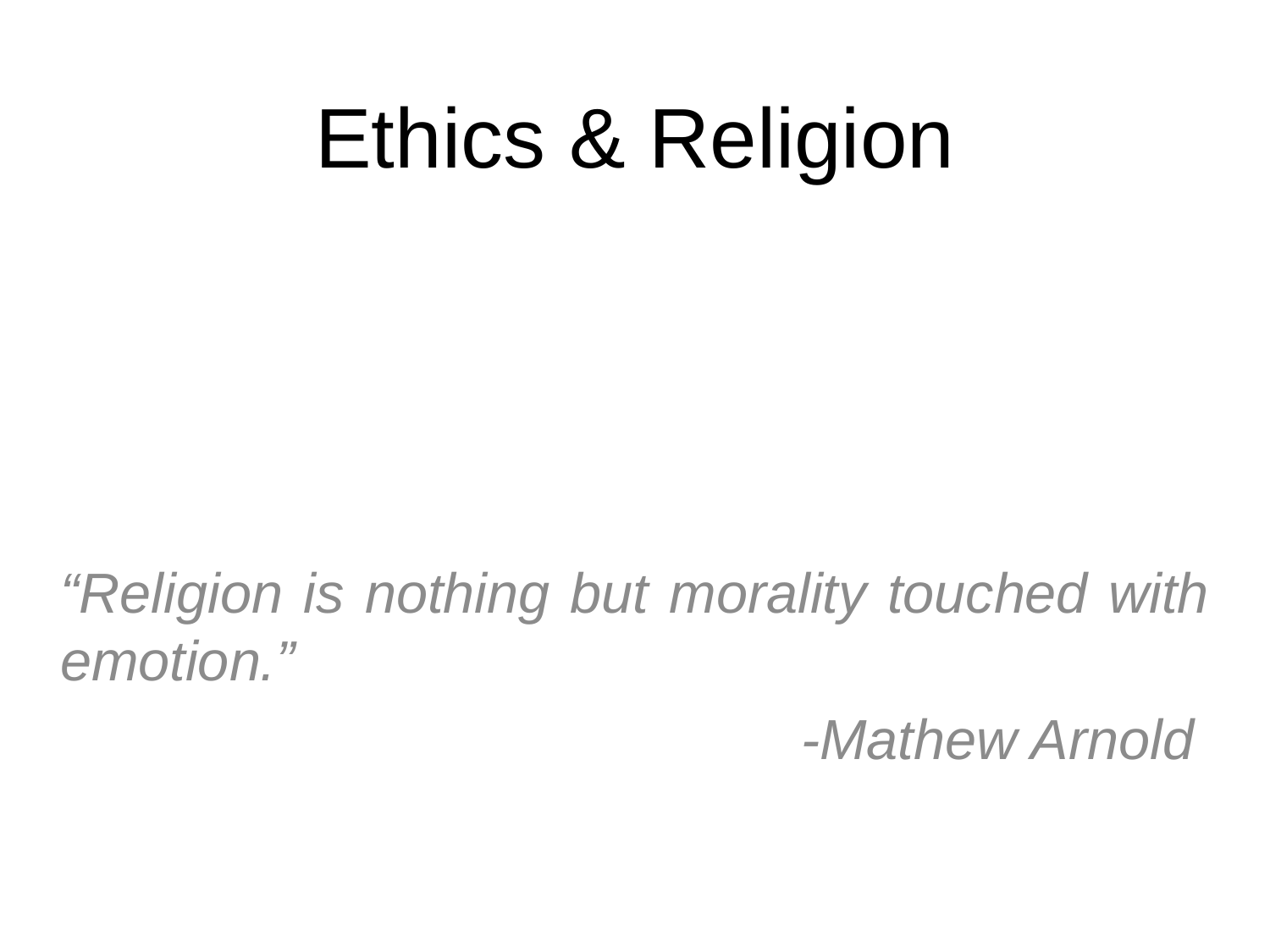

# Ethics & Religion
“Religion is nothing but morality touched with emotion.”
-Mathew Arnold